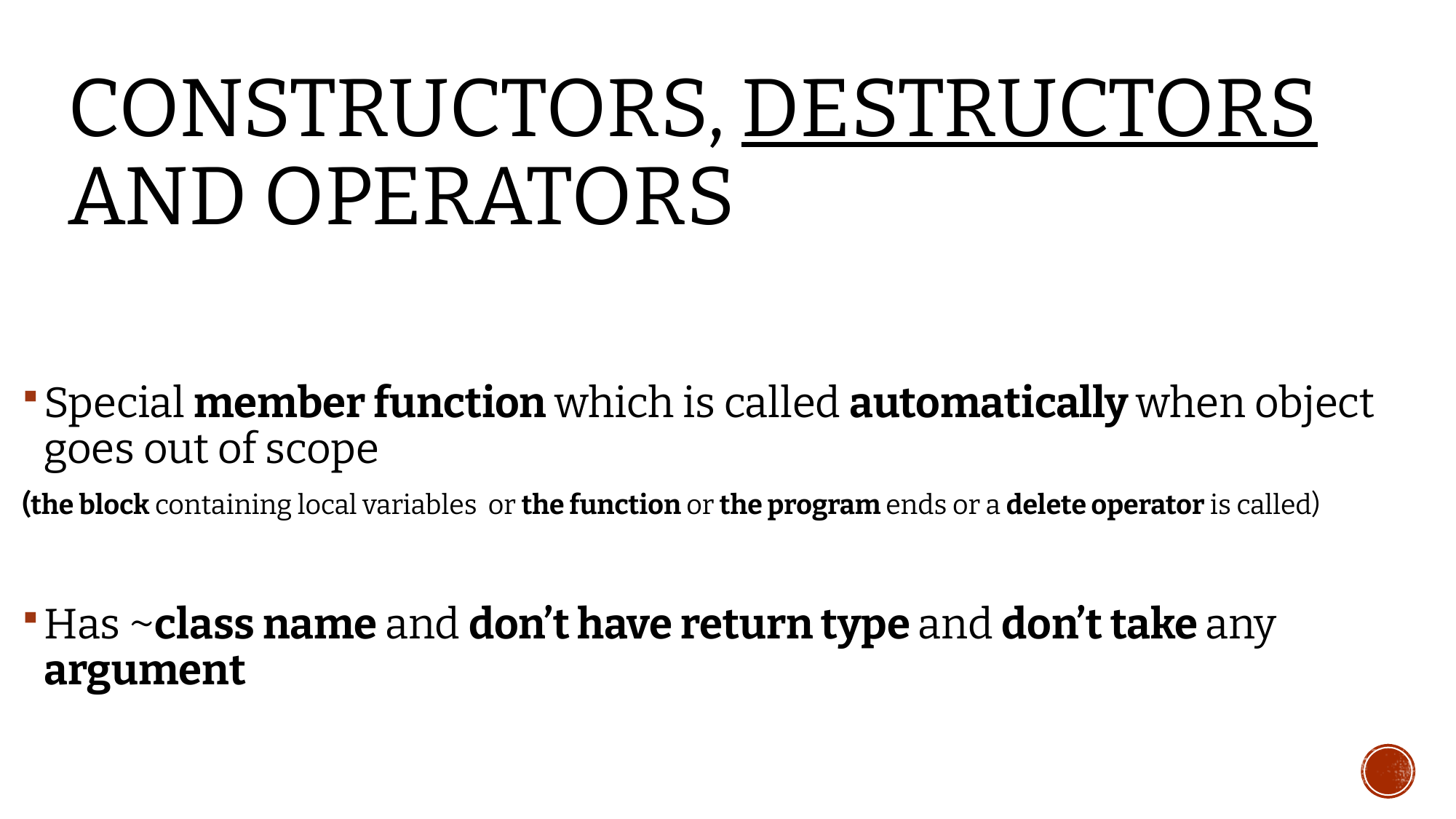

# Constructors, Destructors and Operators

Special member function which is called automatically when object goes out of scope
(the block containing local variables  or the function or the program ends or a delete operator is called)

Has ~class name and don’t have return type and don’t take any argument